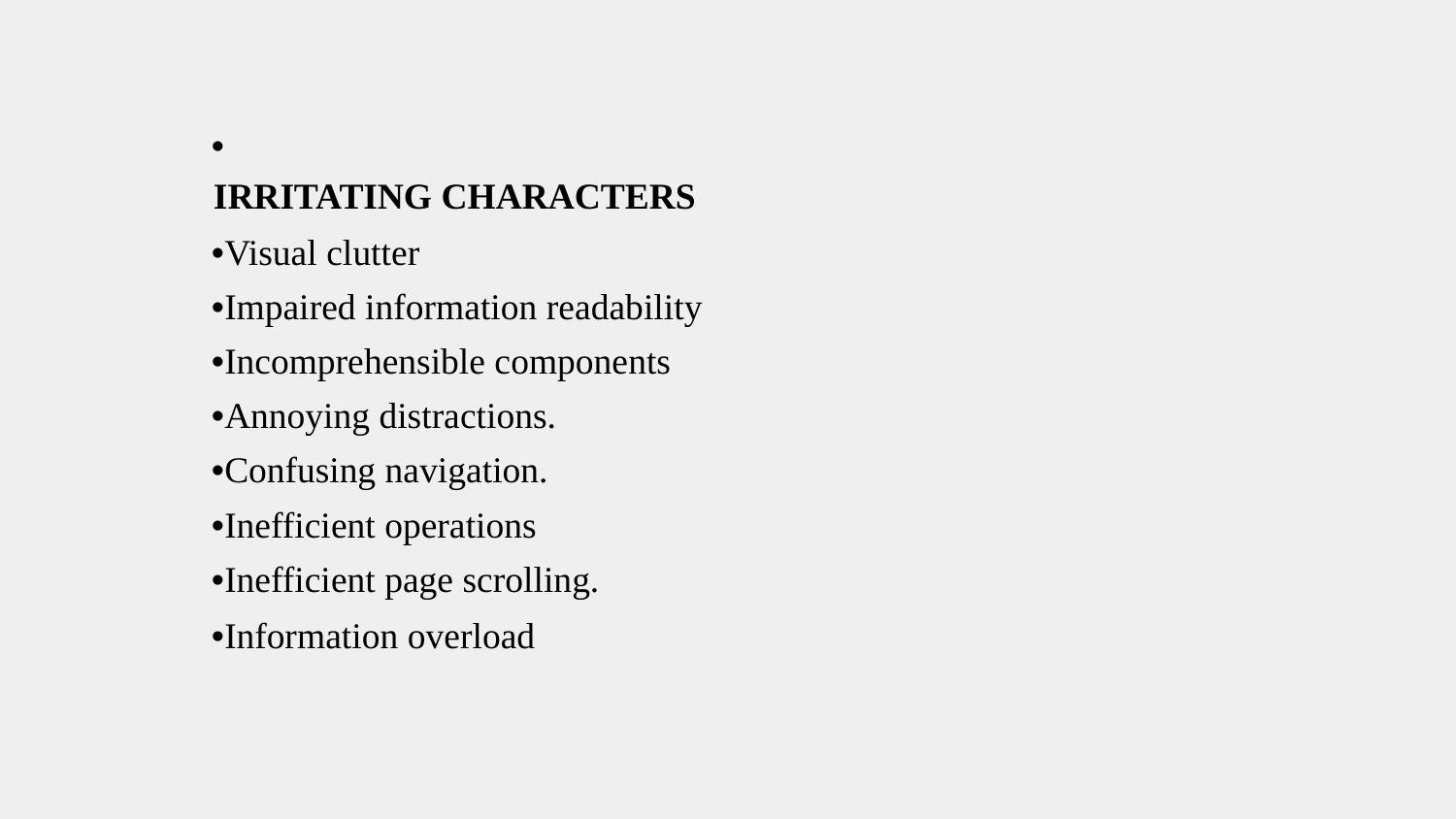

•
IRRITATING CHARACTERS
•Visual clutter
•Impaired information readability
•Incomprehensible components
•Annoying distractions.
•Confusing navigation.
•Inefficient operations
•Inefficient page scrolling.
•Information overload